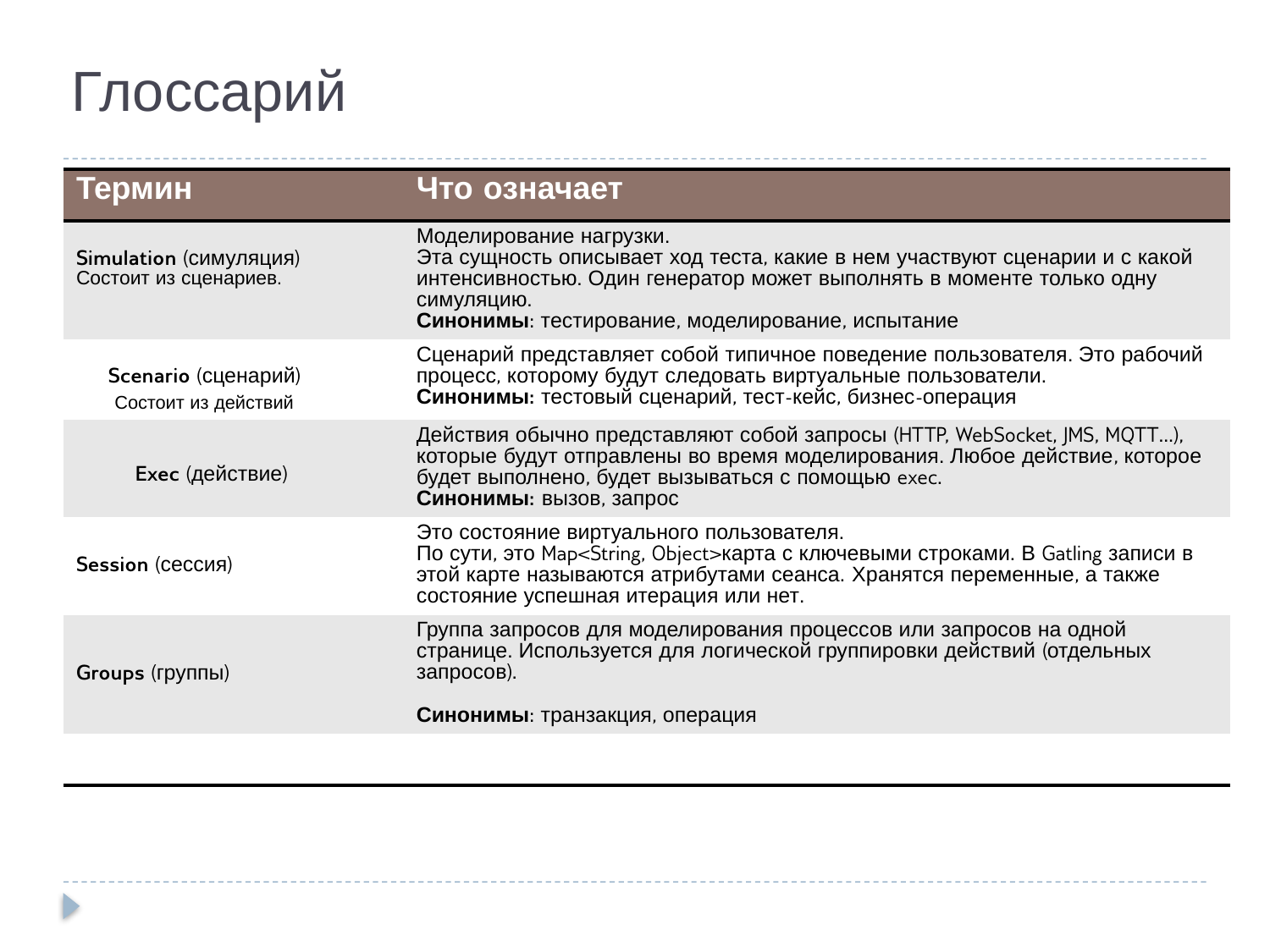

# Глоссарий
| Термин | Что означает |
| --- | --- |
| Simulation (симуляция) Состоит из сценариев. | Моделирование нагрузки. Эта сущность описывает ход теста, какие в нем участвуют сценарии и с какой интенсивностью. Один генератор может выполнять в моменте только одну симуляцию. Синонимы: тестирование, моделирование, испытание |
| Scenario (сценарий) Состоит из действий | Сценарий представляет собой типичное поведение пользователя. Это рабочий процесс, которому будут следовать виртуальные пользователи. Синонимы: тестовый сценарий, тест-кейс, бизнес-операция |
| Exec (действие) | Действия обычно представляют собой запросы (HTTP, WebSocket, JMS, MQTT…), которые будут отправлены во время моделирования. Любое действие, которое будет выполнено, будет вызываться с помощью exec. Синонимы: вызов, запрос |
| Session (сессия) | Это состояние виртуального пользователя. По сути, это Map<String, Object>карта с ключевыми строками. В Gatling записи в этой карте называются атрибутами сеанса. Хранятся переменные, а также состояние успешная итерация или нет. |
| Groups (группы) | Группа запросов для моделирования процессов или запросов на одной странице. Используется для логической группировки действий (отдельных запросов). Синонимы: транзакция, операция |
|  |  |